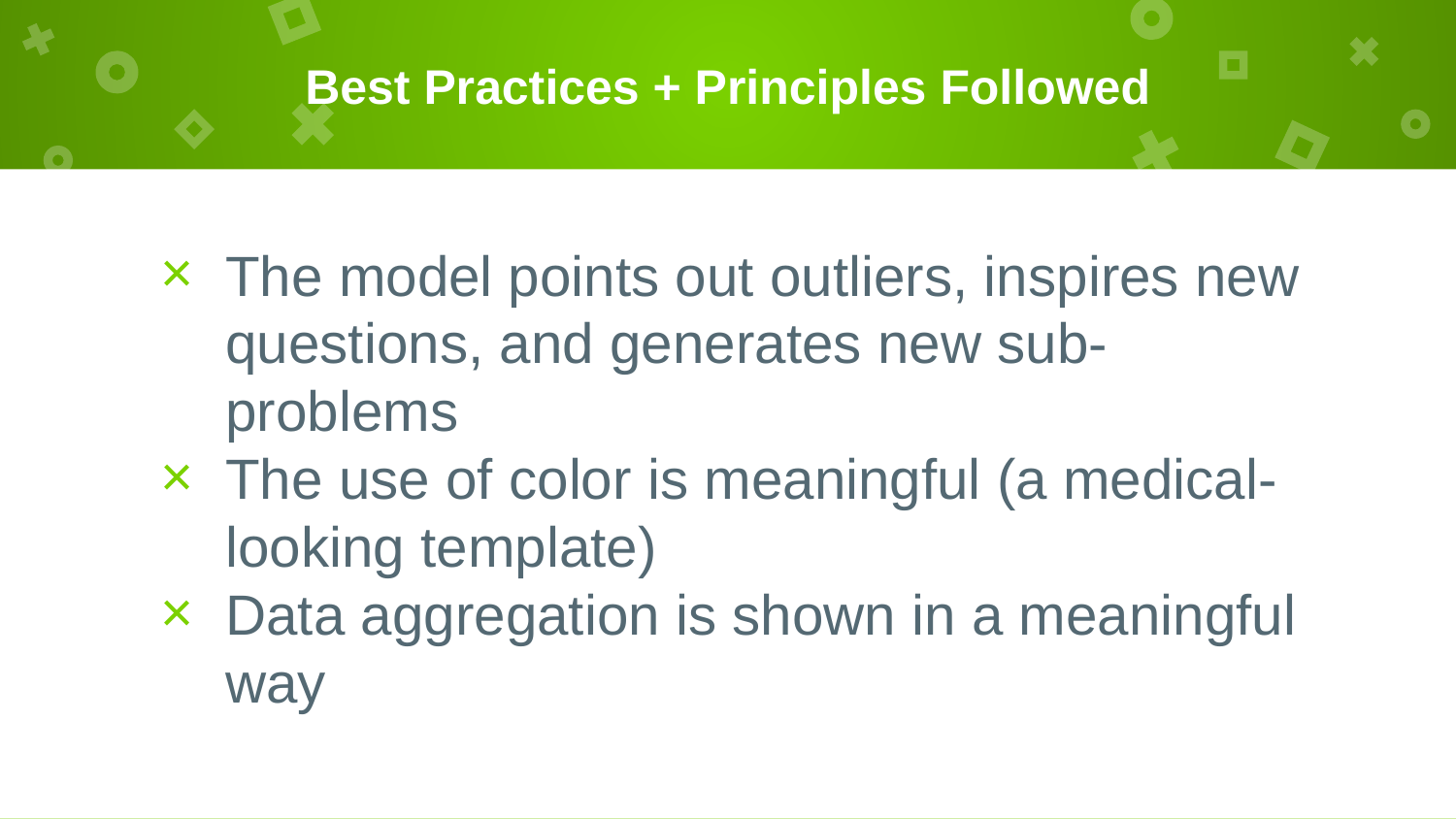

# Best Practices + Principles Followed
The model points out outliers, inspires new questions, and generates new sub-problems
The use of color is meaningful (a medical-looking template)
Data aggregation is shown in a meaningful way